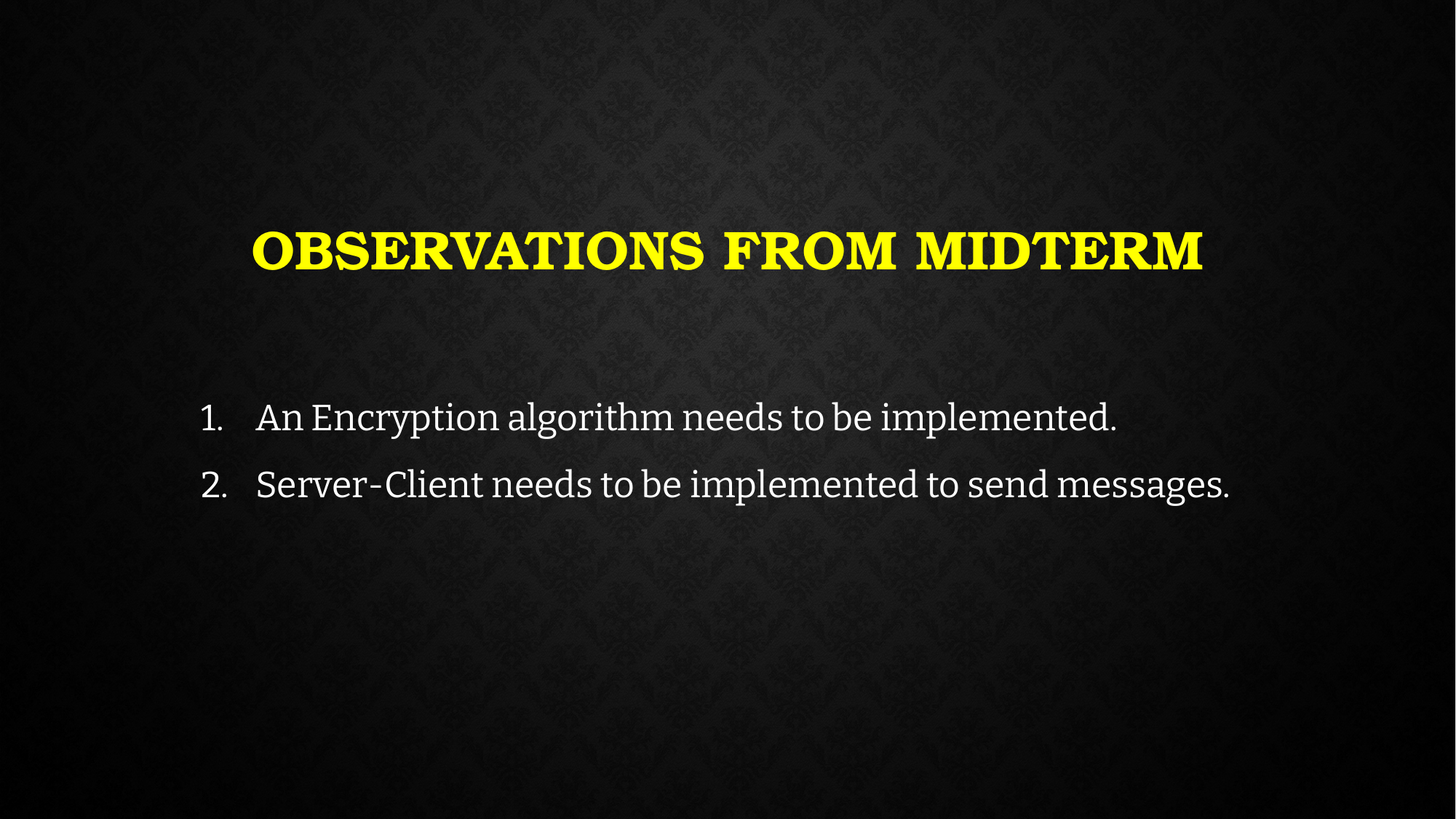

# Observations From Midterm
An Encryption algorithm needs to be implemented.
Server-Client needs to be implemented to send messages.